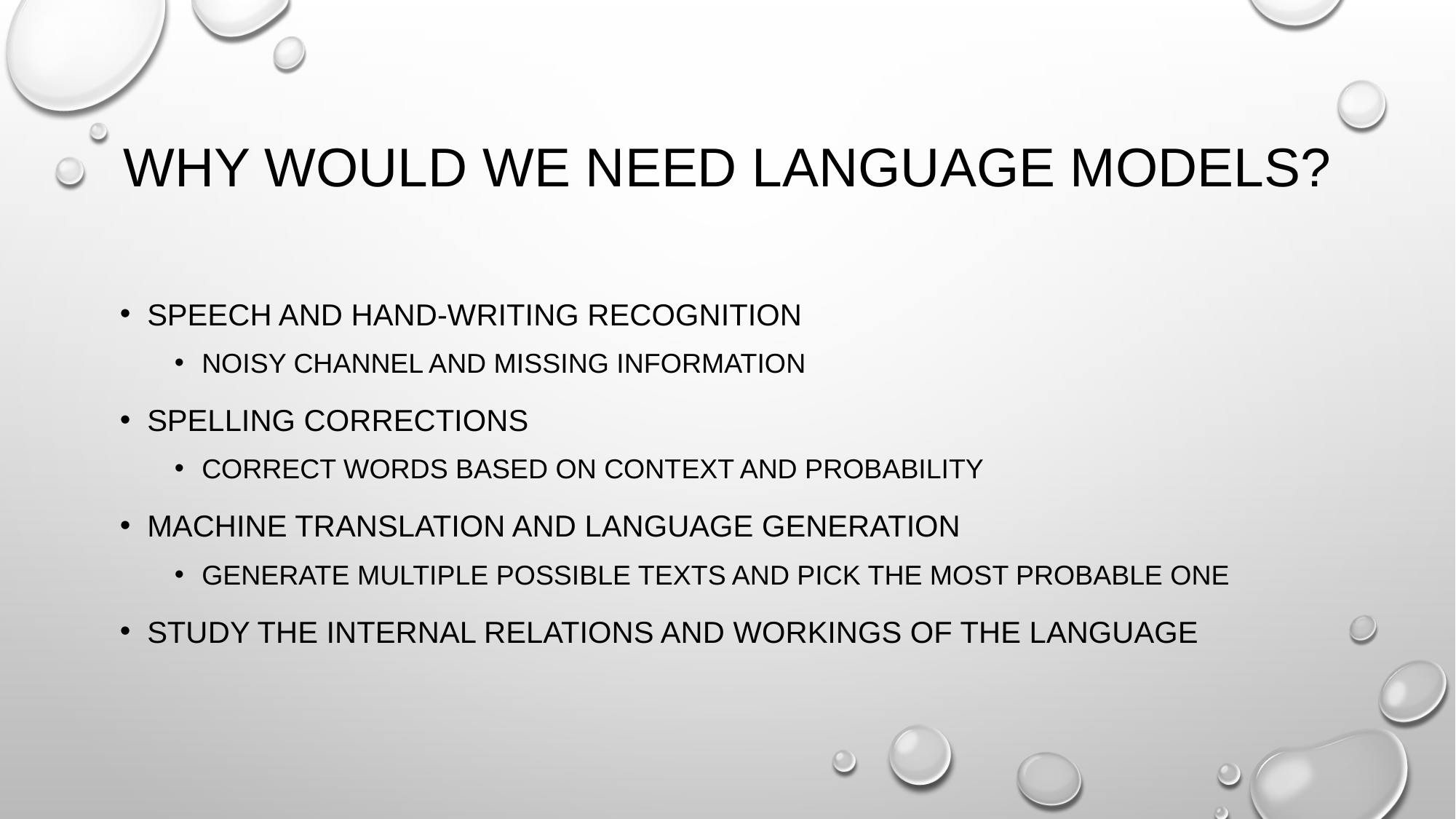

# Why would we need language models?
Speech and hand-writing recognition
Noisy channel and missing information
Spelling corrections
Correct words based on context and probability
Machine translation and language generation
Generate multiple possible texts and pick the most probable one
Study the internal relations and workings of the language